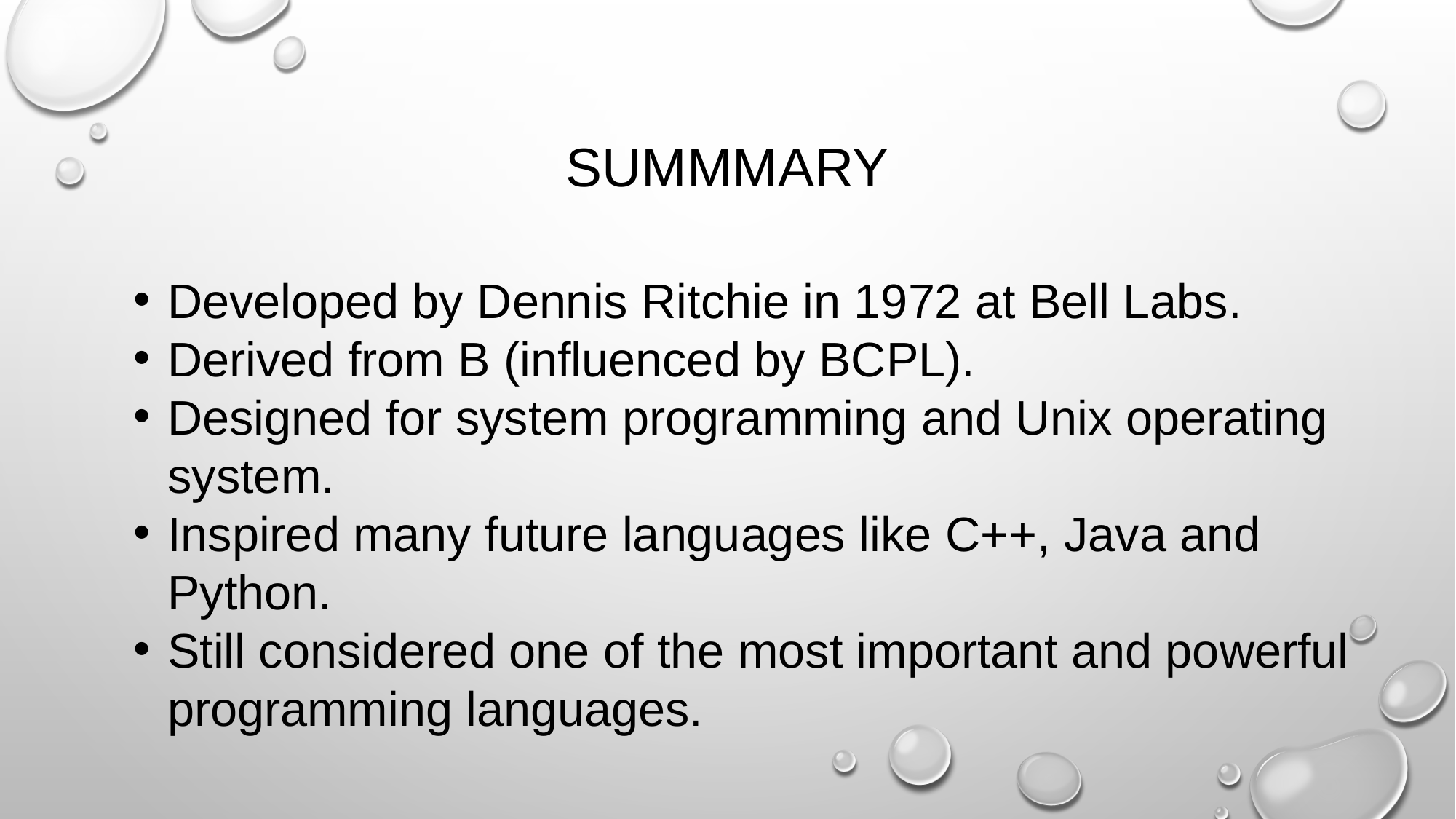

# Summmary
Developed by Dennis Ritchie in 1972 at Bell Labs.
Derived from B (influenced by BCPL).
Designed for system programming and Unix operating system.
Inspired many future languages like C++, Java and Python.
Still considered one of the most important and powerful programming languages.